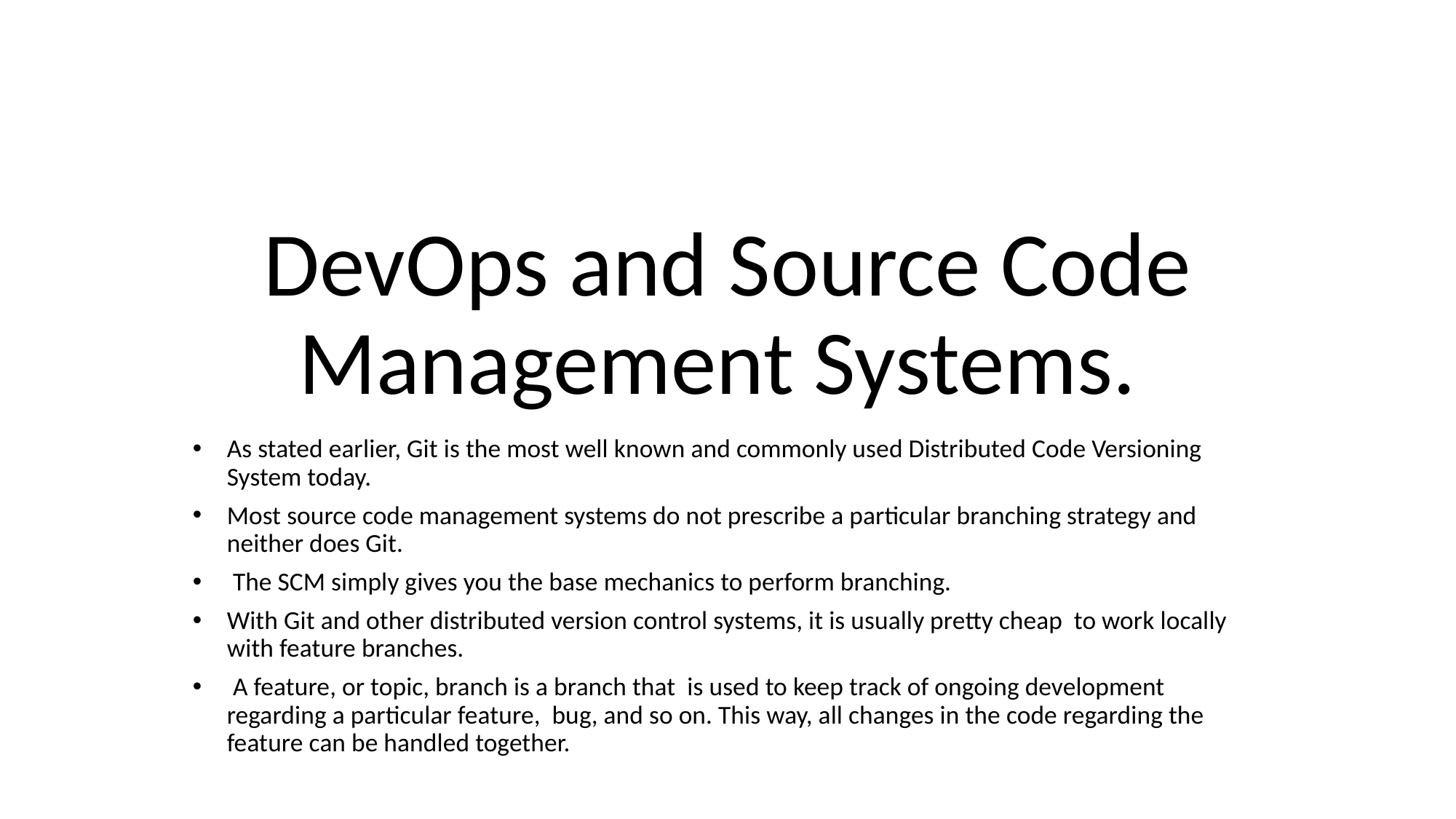

# DevOps and Source Code Management Systems.
As stated earlier, Git is the most well known and commonly used Distributed Code Versioning System today.
Most source code management systems do not prescribe a particular branching strategy and neither does Git.
 The SCM simply gives you the base mechanics to perform branching.
With Git and other distributed version control systems, it is usually pretty cheap  to work locally with feature branches.
 A feature, or topic, branch is a branch that  is used to keep track of ongoing development regarding a particular feature,  bug, and so on. This way, all changes in the code regarding the feature can be handled together.